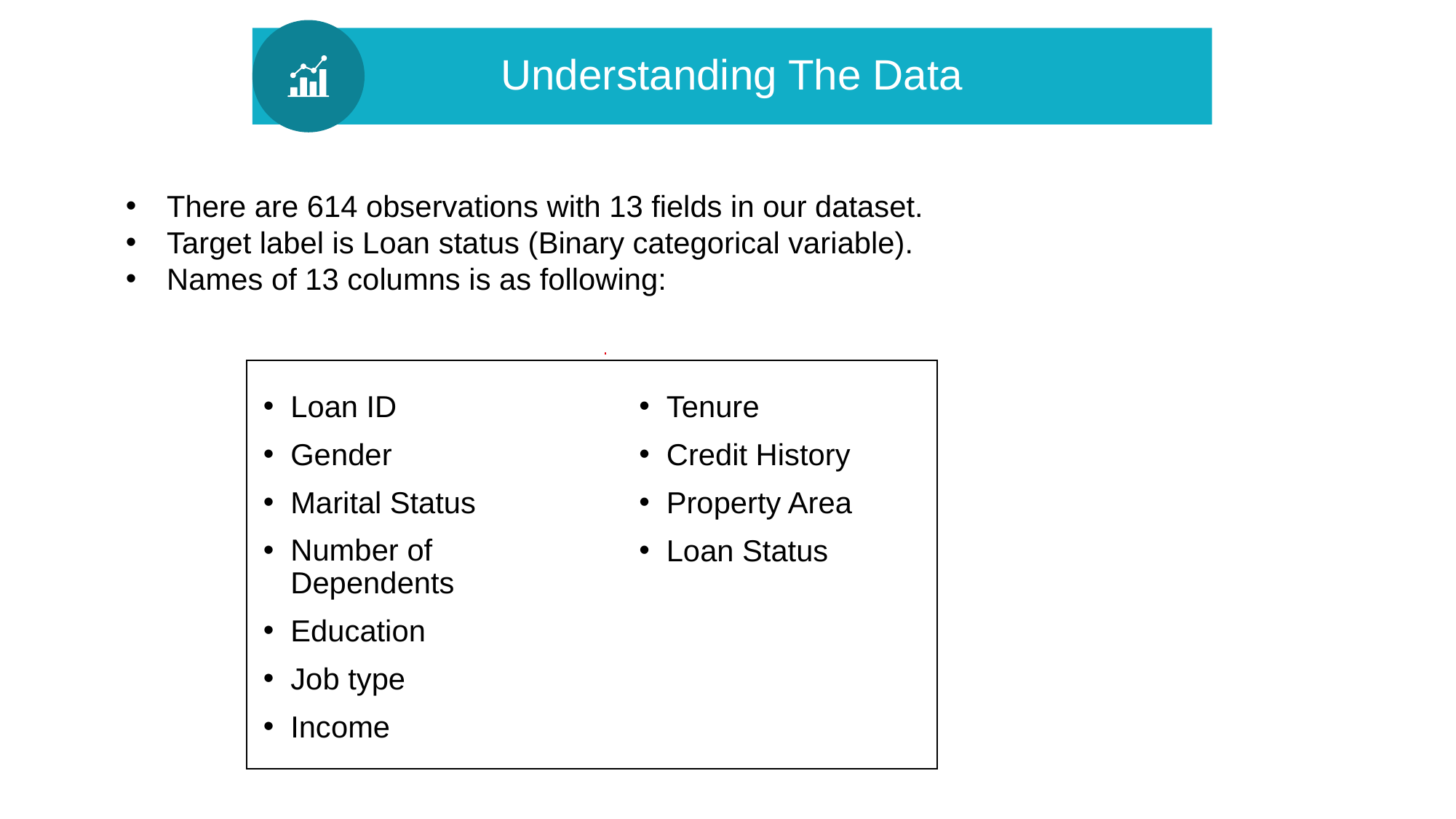

# Understanding The Data

There are 614 observations with 13 fields in our dataset.
Target label is Loan status (Binary categorical variable).
Names of 13 columns is as following:
|  |
| --- |
Loan ID
Gender
Marital Status
Number of Dependents
Education
Job type
Income

Tenure
Credit History
Property Area
Loan Status